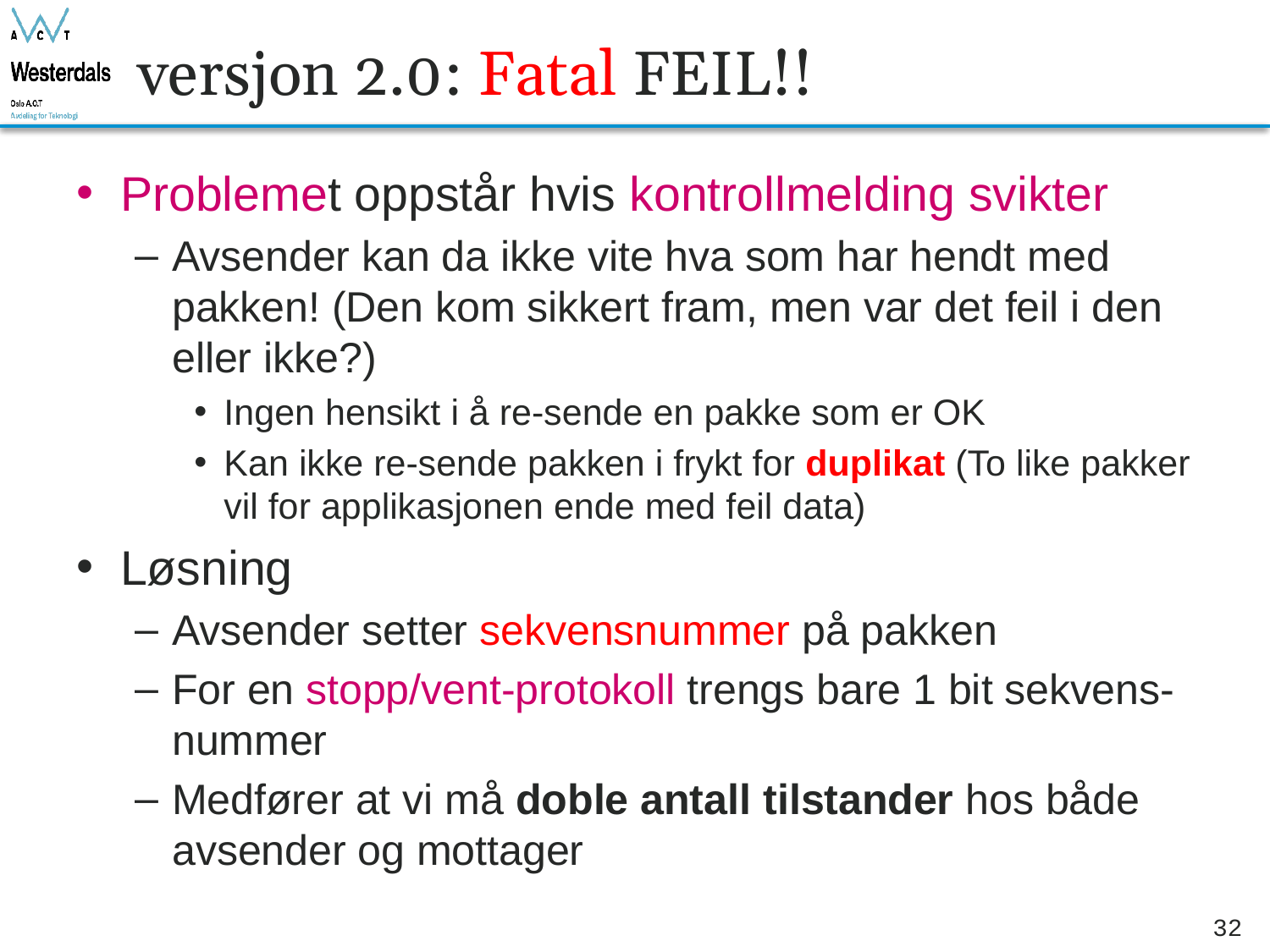

# versjon 2.0: Fatal FEIL!!
Problemet oppstår hvis kontrollmelding svikter
Avsender kan da ikke vite hva som har hendt med pakken! (Den kom sikkert fram, men var det feil i den eller ikke?)
Ingen hensikt i å re-sende en pakke som er OK
Kan ikke re-sende pakken i frykt for duplikat (To like pakker vil for applikasjonen ende med feil data)
Løsning
Avsender setter sekvensnummer på pakken
For en stopp/vent-protokoll trengs bare 1 bit sekvens-nummer
Medfører at vi må doble antall tilstander hos både avsender og mottager
32